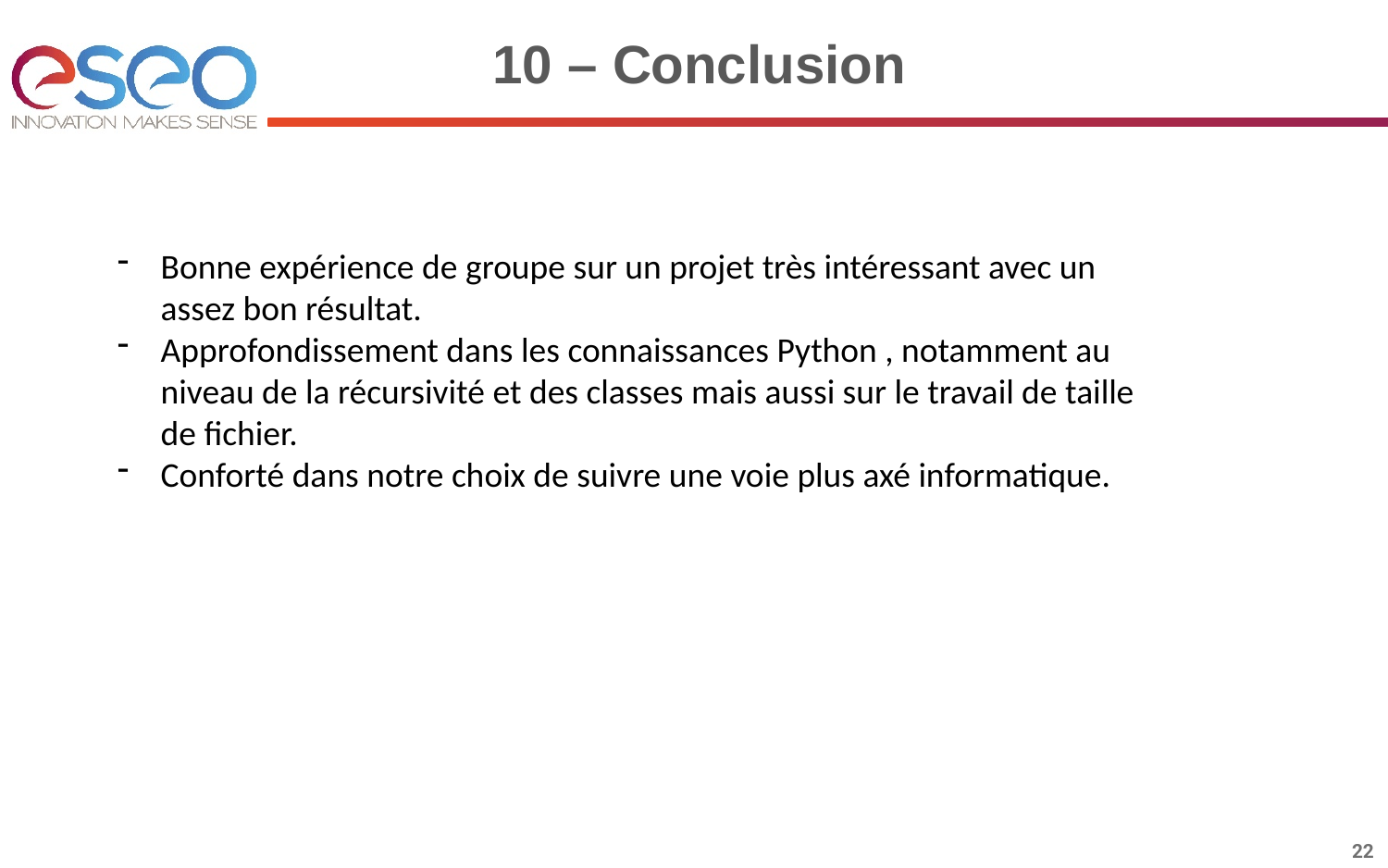

# 10 – Conclusion
Bonne expérience de groupe sur un projet très intéressant avec un assez bon résultat.
Approfondissement dans les connaissances Python , notamment au niveau de la récursivité et des classes mais aussi sur le travail de taille de fichier.
Conforté dans notre choix de suivre une voie plus axé informatique.

22